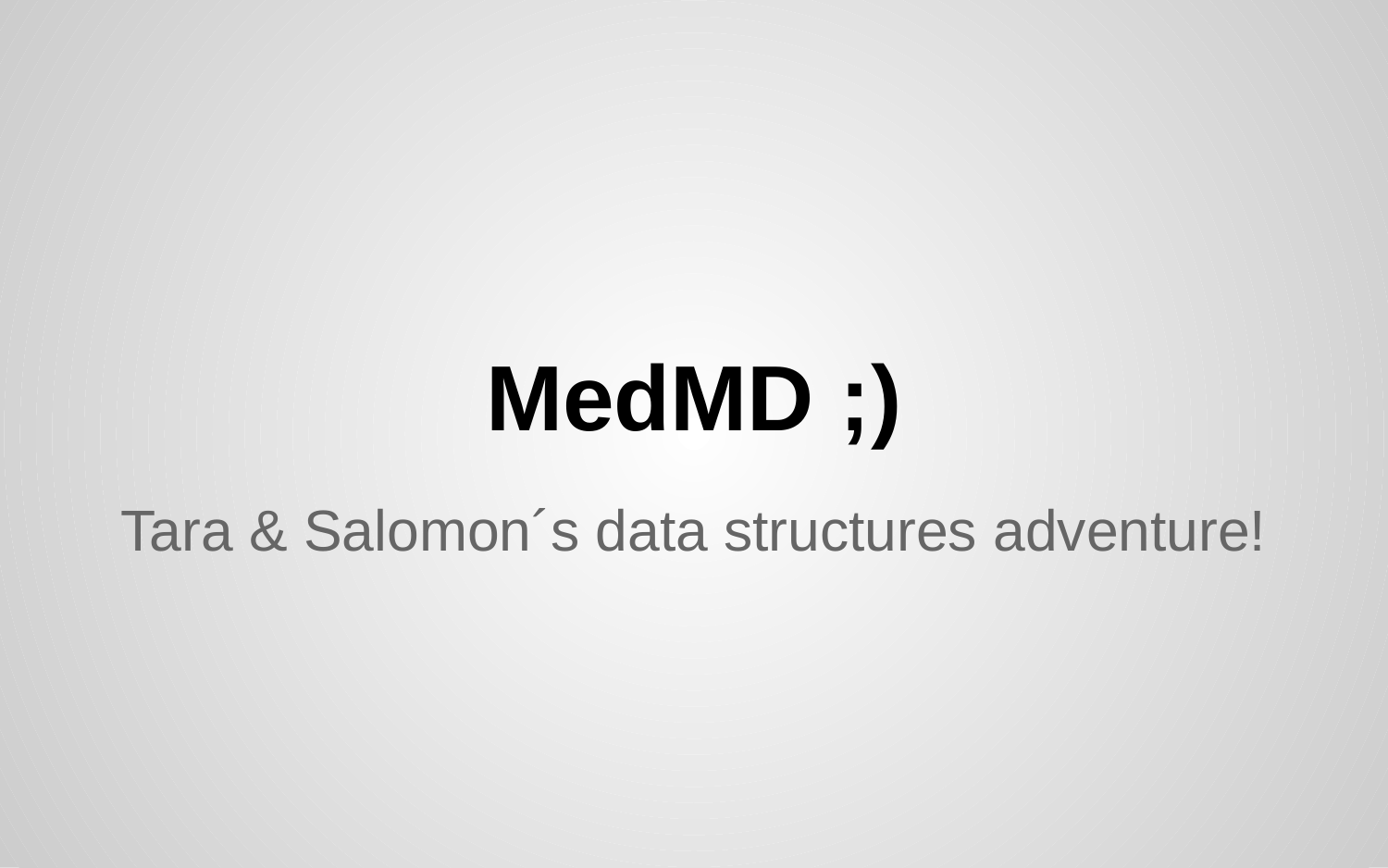

# MedMD ;)
Tara & Salomon´s data structures adventure!